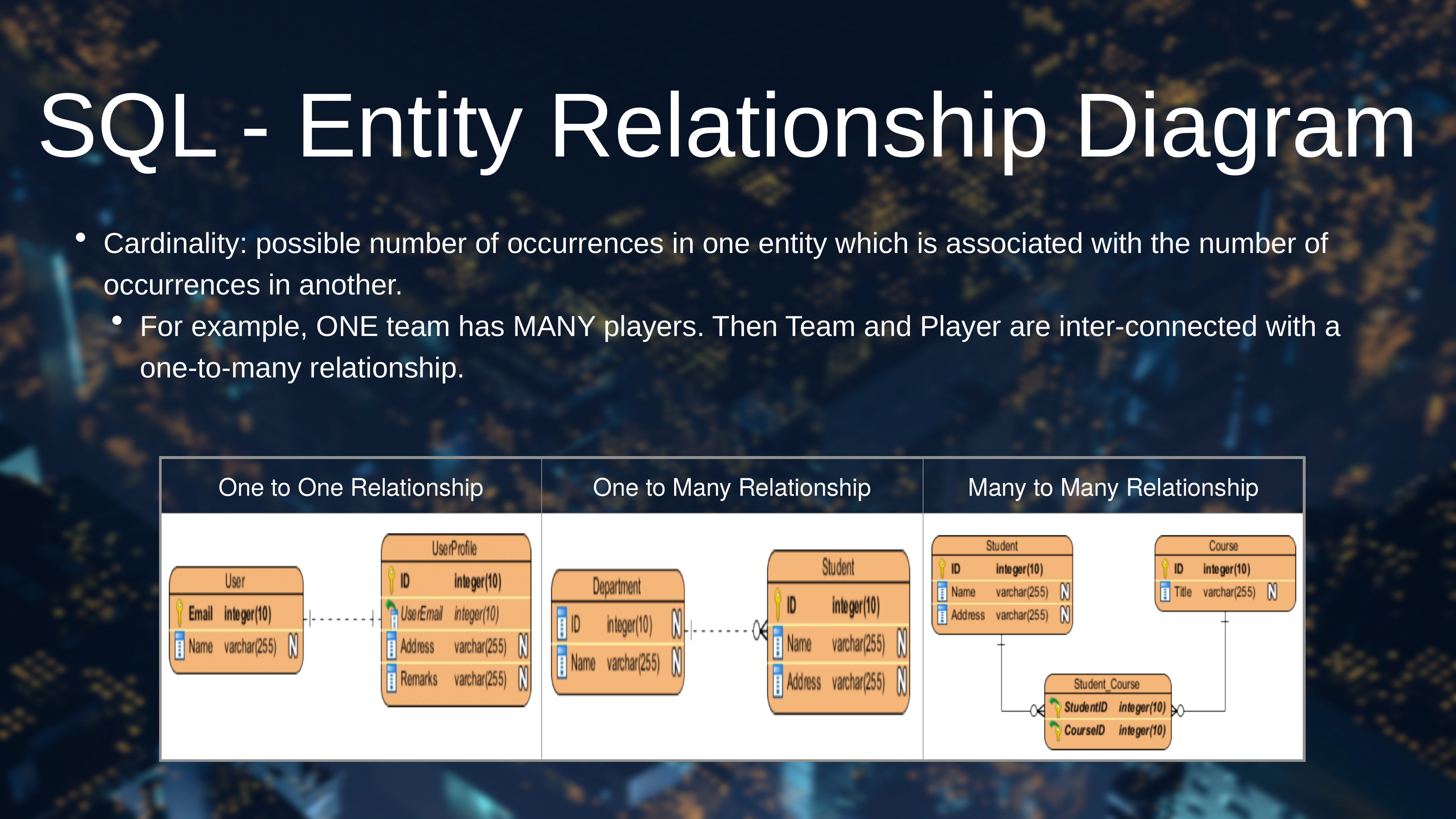

# SQL - Entity Relationship Diagram
Cardinality: possible number of occurrences in one entity which is associated with the number of occurrences in another.
For example, ONE team has MANY players. Then Team and Player are inter-connected with a one-to-many relationship.
| One to One Relationship | One to Many Relationship | Many to Many Relationship |
| --- | --- | --- |
|  |  |  |